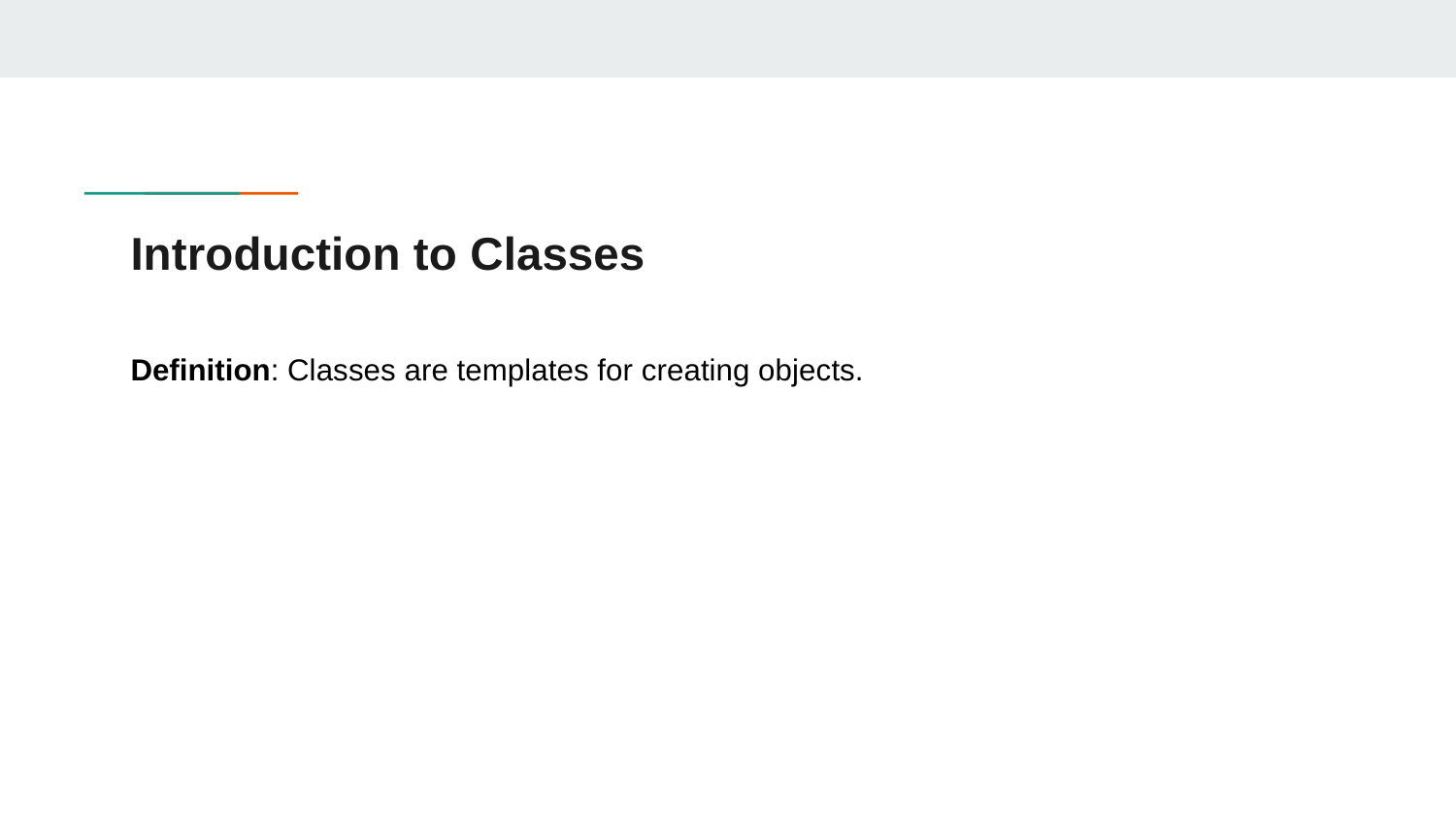

# Introduction to Classes
Definition: Classes are templates for creating objects.